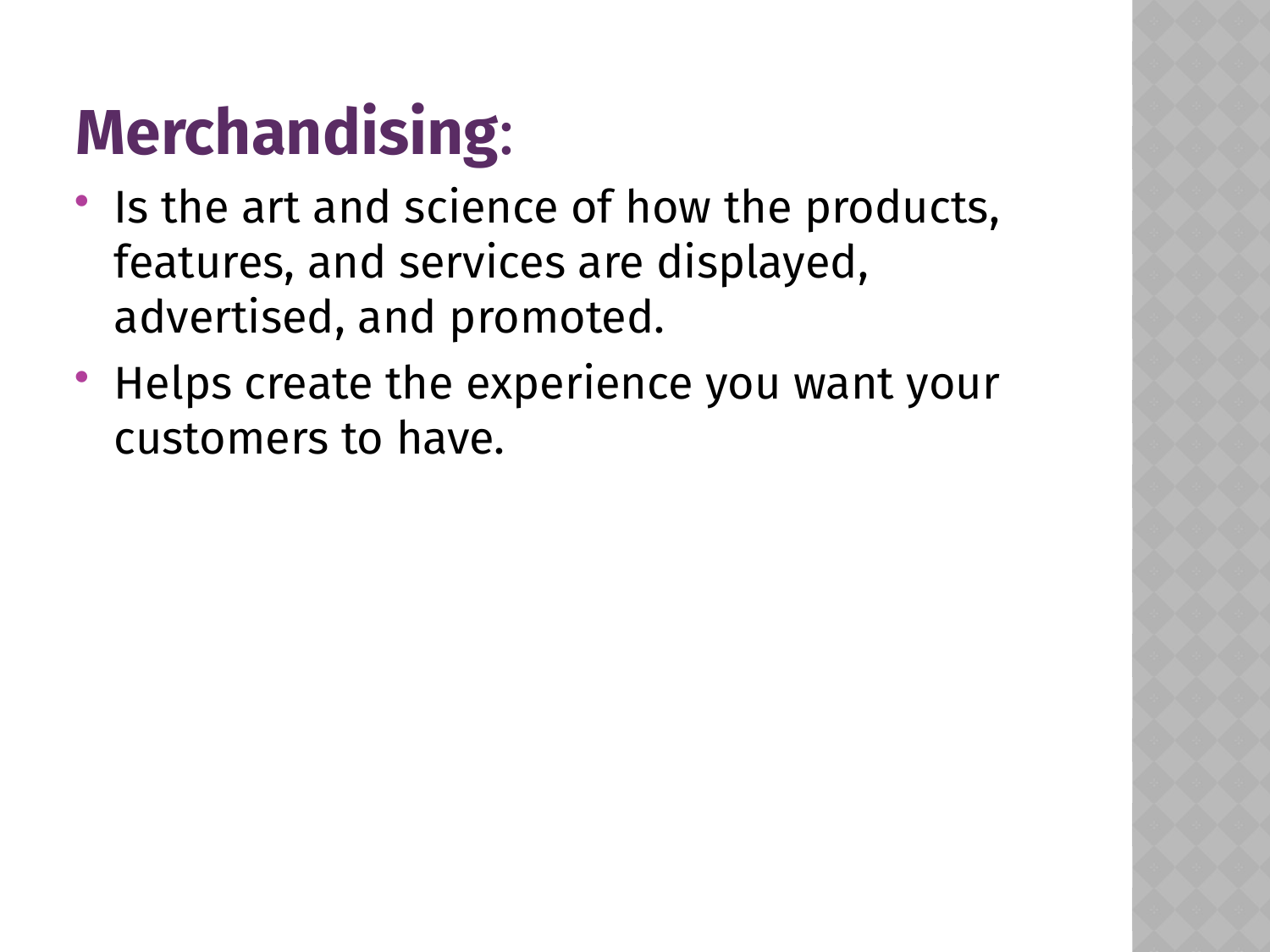

Merchandising:
Is the art and science of how the products, features, and services are displayed, advertised, and promoted.
Helps create the experience you want your customers to have.